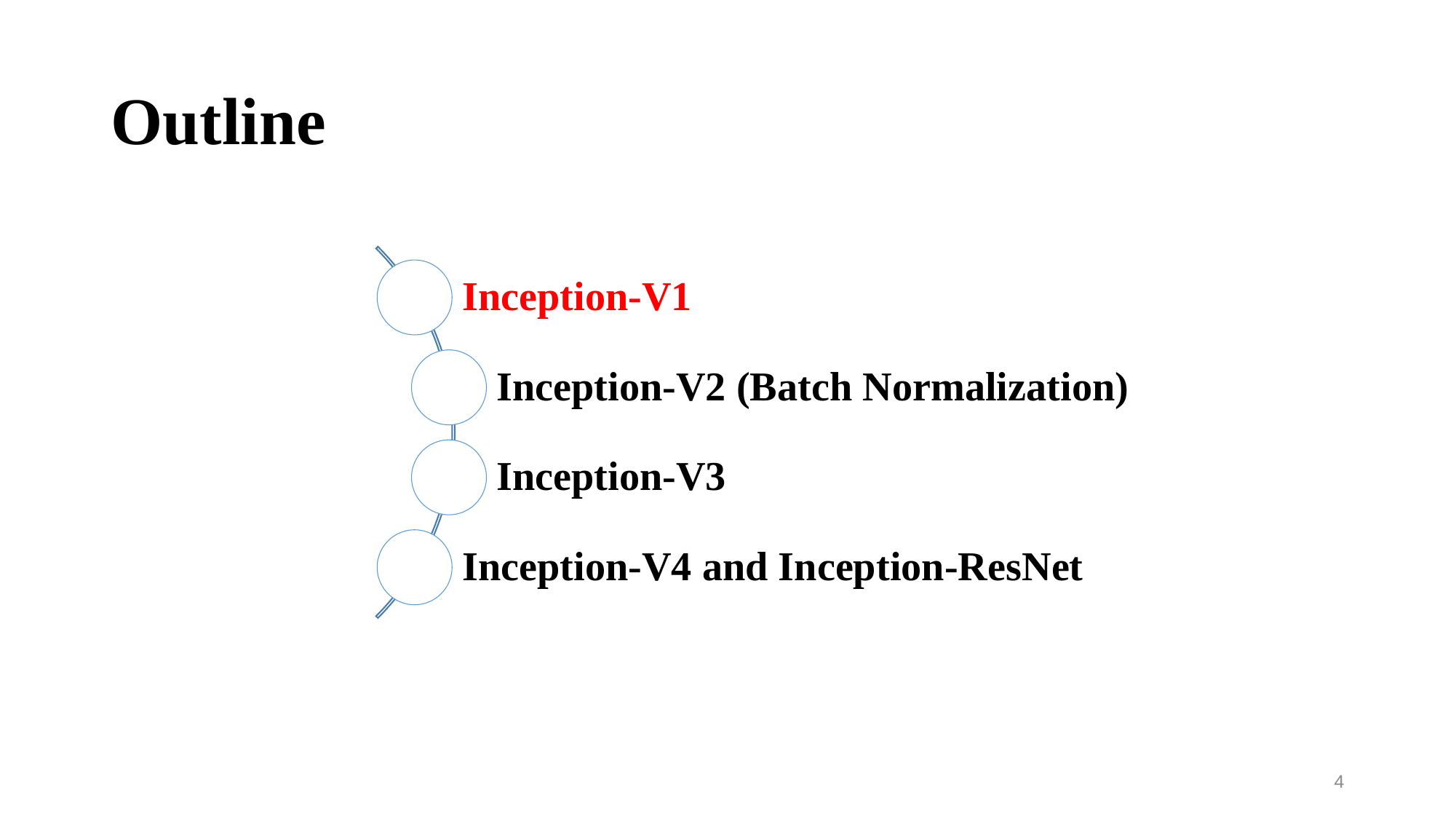

# Outline
Inception-V1
Inception-V2 (Batch Normalization)
Inception-V3
Inception-V4 and Inception-ResNet
4